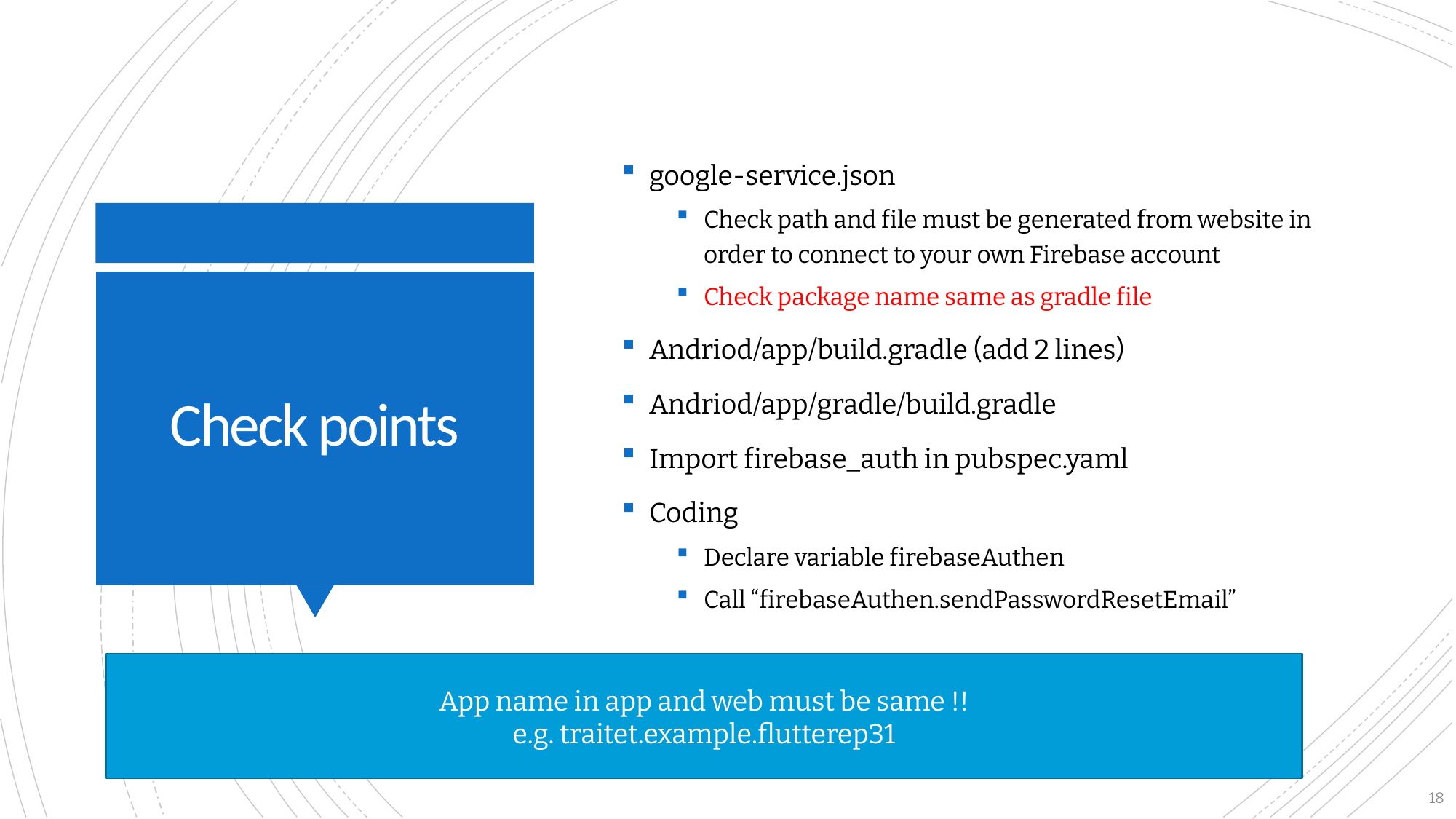

google-service.json
Check path and file must be generated from website in order to connect to your own Firebase account
Check package name same as gradle file
Andriod/app/build.gradle (add 2 lines)
Andriod/app/gradle/build.gradle
Import firebase_auth in pubspec.yaml
Coding
Declare variable firebaseAuthen
Call “firebaseAuthen.sendPasswordResetEmail”

# Check points
App name in app and web must be same !!
e.g. traitet.example.flutterep31
18